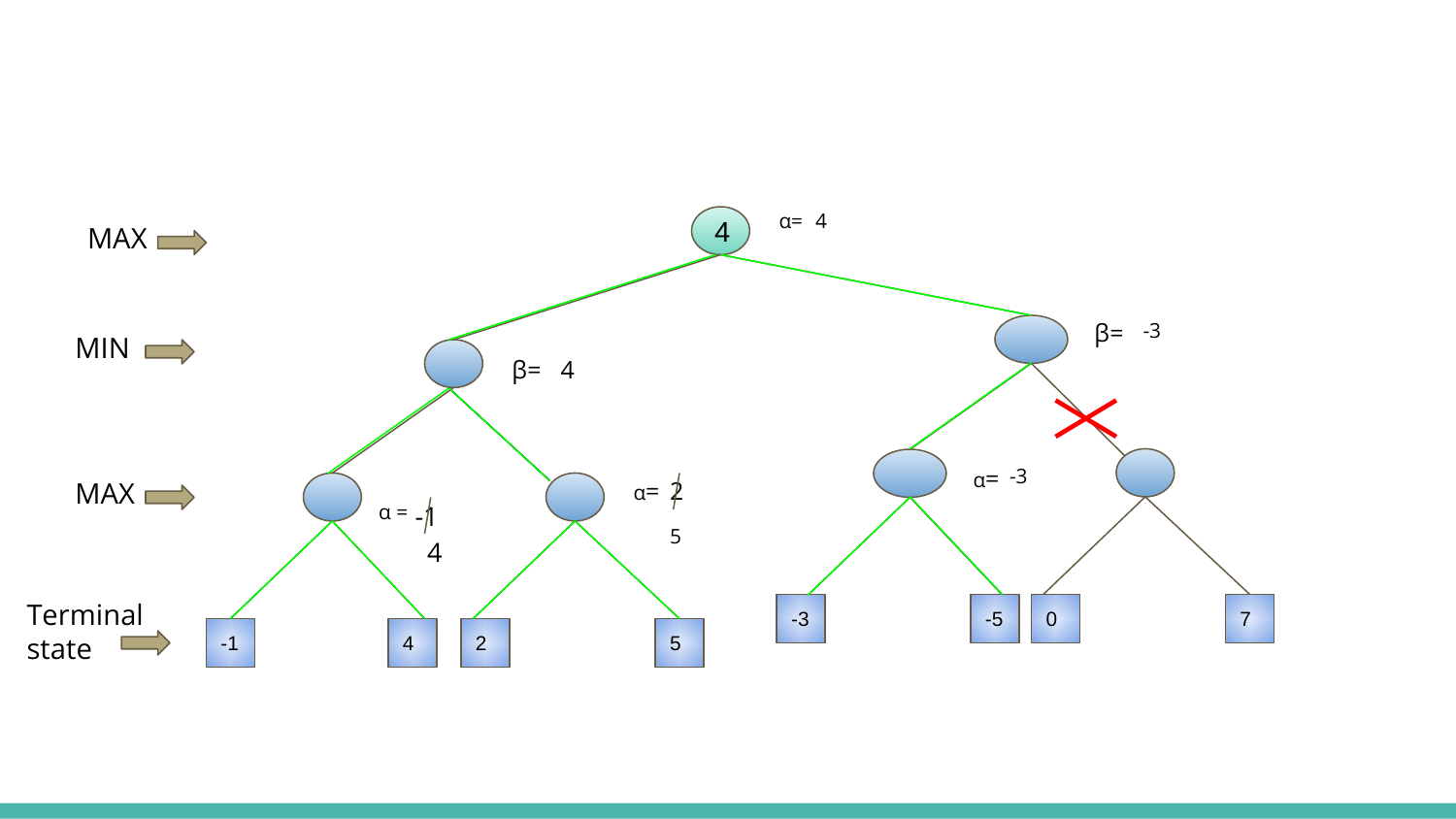

α=
4
MAX
4

β=
-3
MIN

β=
4
α=
-3

MAX
α=
2

α =
-1
5
4
Terminal state
-3
-5
0
7
-1
4
2
5